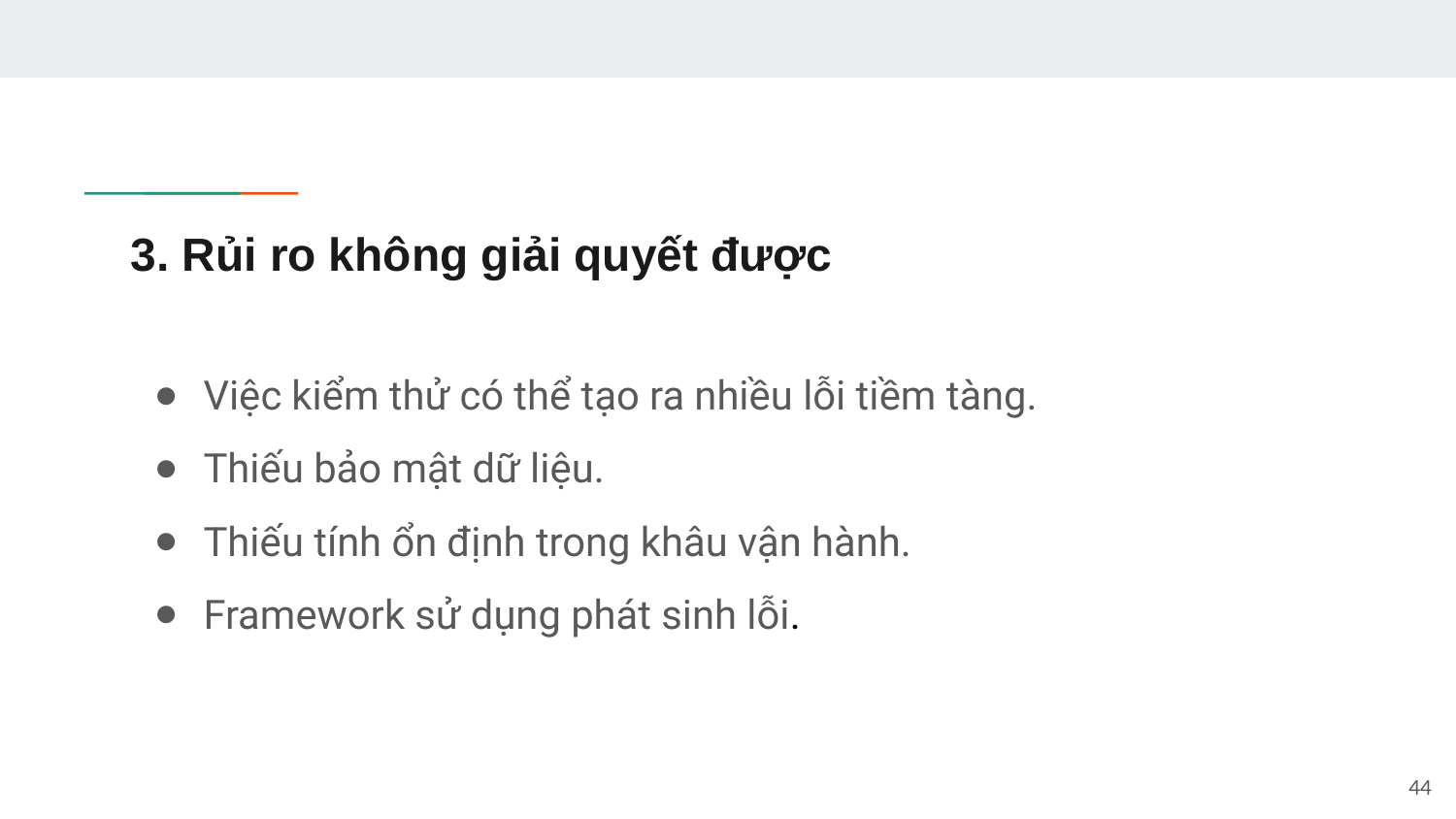

# 3. Rủi ro không giải quyết được
Việc kiểm thử có thể tạo ra nhiều lỗi tiềm tàng.
Thiếu bảo mật dữ liệu.
Thiếu tính ổn định trong khâu vận hành.
Framework sử dụng phát sinh lỗi.
44